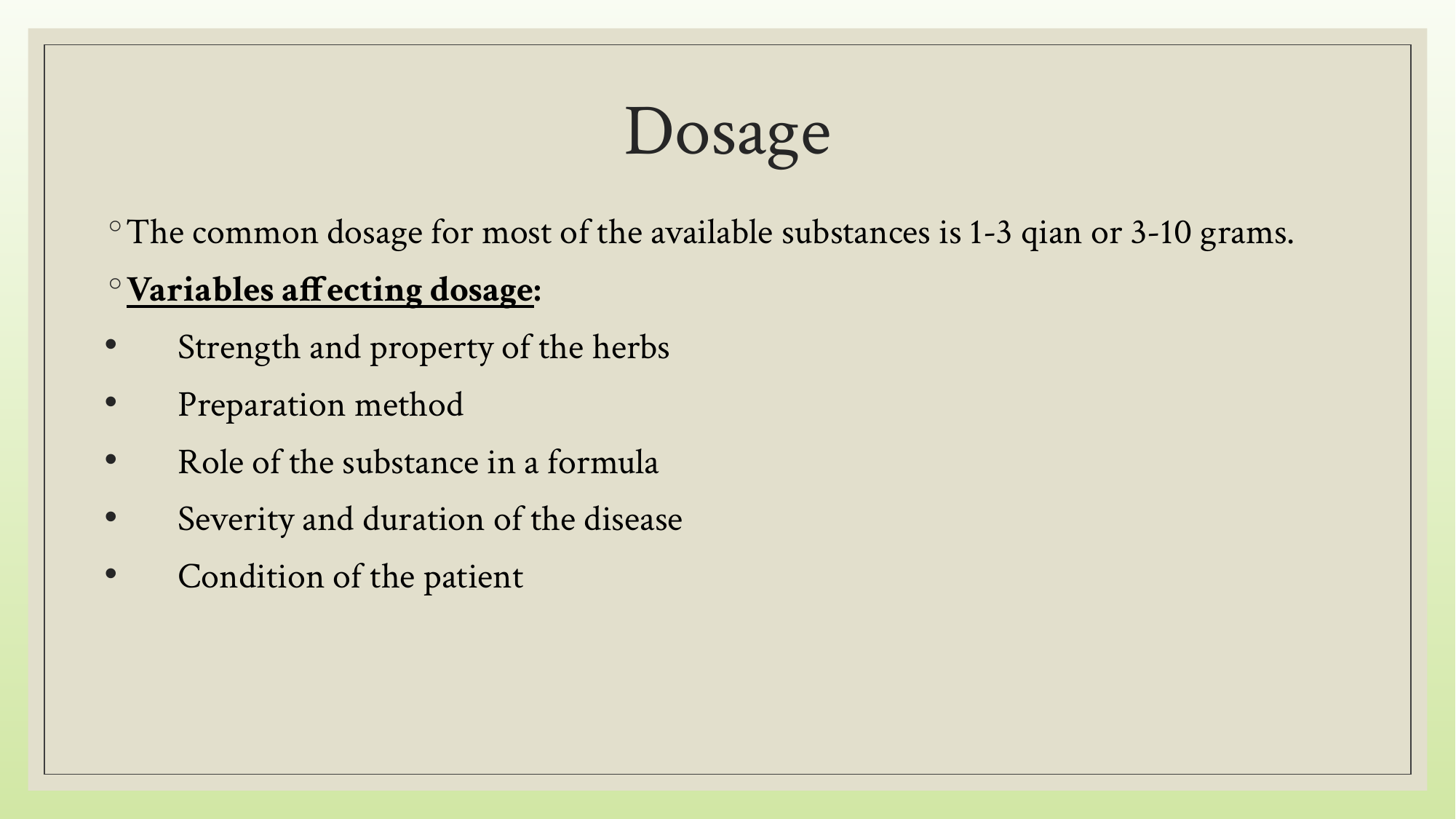

# Dosage
The common dosage for most of the available substances is 1-3 qian or 3-10 grams.
Variables affecting dosage:
    Strength and property of the herbs
    Preparation method
    Role of the substance in a formula
    Severity and duration of the disease
    Condition of the patient